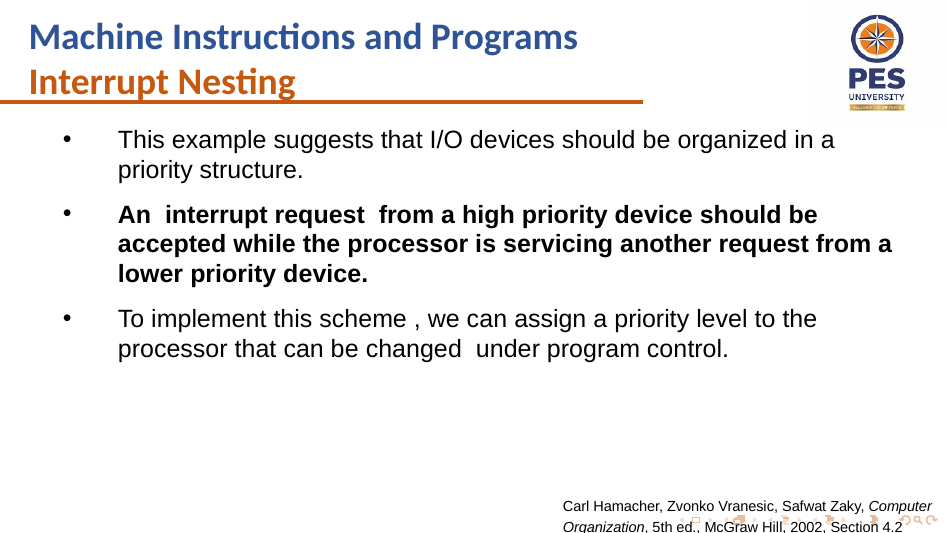

Machine Instructions and Programs
Interrupt Nesting

This example suggests that I/O devices should be organized in a priority structure.
An  interrupt request  from a high priority device should be accepted while the processor is servicing another request from a lower priority device.
To implement this scheme , we can assign a priority level to the processor that can be changed  under program control.

Carl Hamacher, Zvonko Vranesic, Safwat Zaky, Computer Organization, 5th ed., McGraw Hill, 2002, Section 4.2